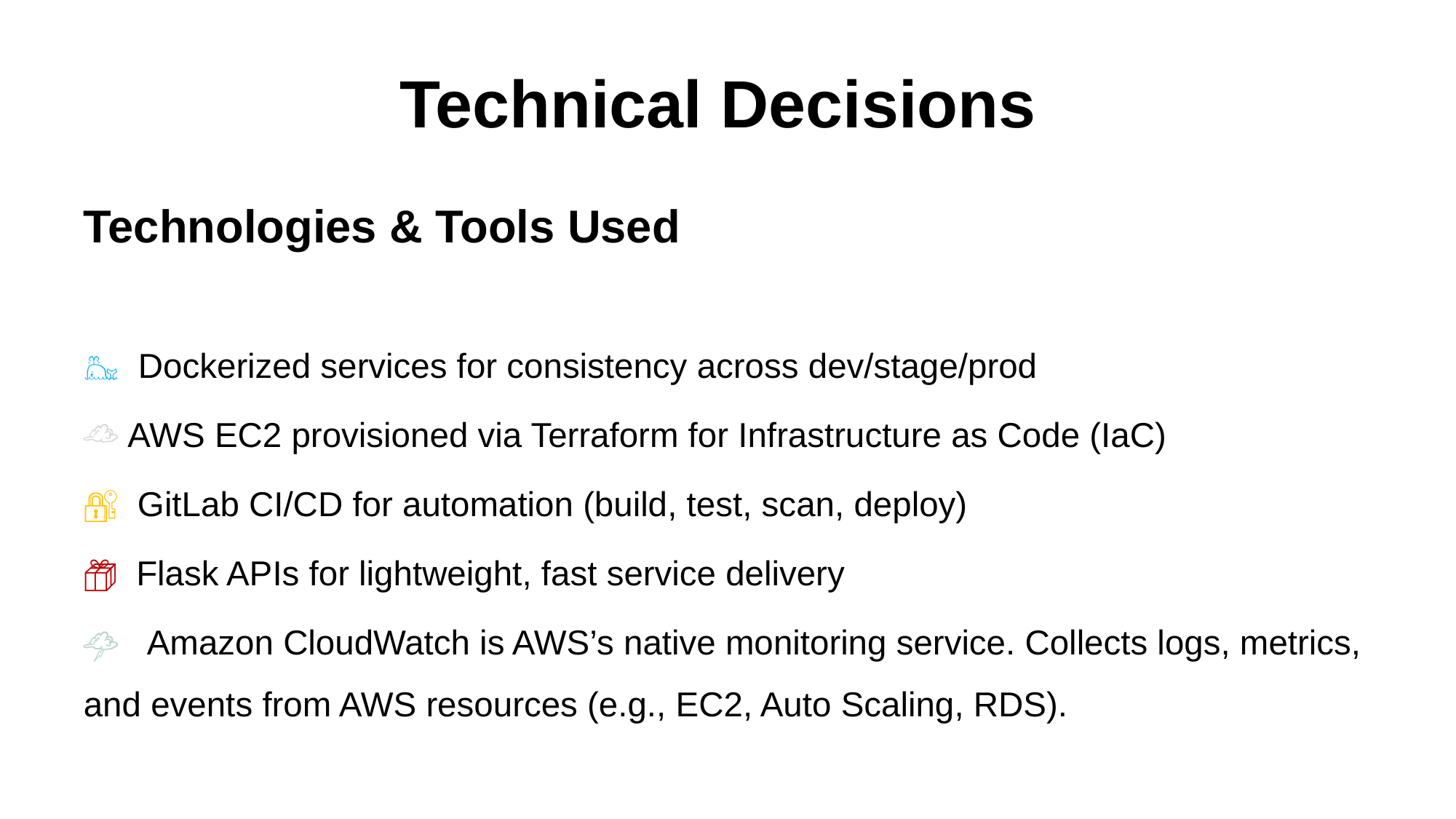

# Technical Decisions
Technologies & Tools Used

🐳  Dockerized services for consistency across dev/stage/prod
☁ AWS EC2 provisioned via Terraform for Infrastructure as Code (IaC)
🔐  GitLab CI/CD for automation (build, test, scan, deploy)
📦  Flask APIs for lightweight, fast service delivery
🌩   Amazon CloudWatch is AWS’s native monitoring service. Collects logs, metrics, and events from AWS resources (e.g., EC2, Auto Scaling, RDS).